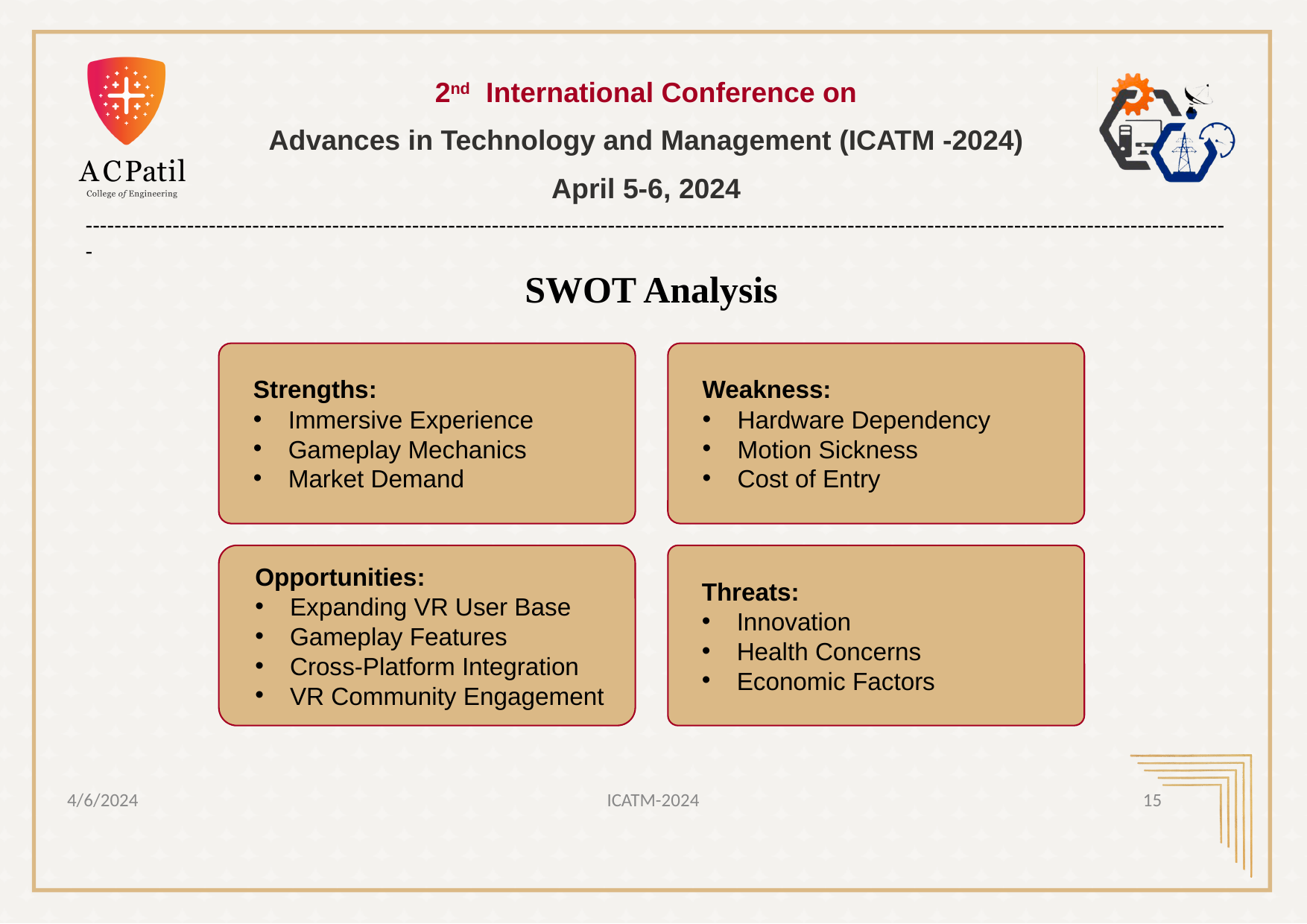

2nd  International Conference on
Advances in Technology and Management (ICATM -2024)
April 5-6, 2024

--------------------------------------------------------------------------------------------------------------------------------------------------------------
SWOT Analysis
Strengths:
Immersive Experience
Gameplay Mechanics
Market Demand
Weakness:
Hardware Dependency
Motion Sickness
Cost of Entry
Opportunities:
Expanding VR User Base
Gameplay Features
Cross-Platform Integration
VR Community Engagement
Threats:
Innovation
Health Concerns
Economic Factors

4/6/2024
ICATM-2024
15